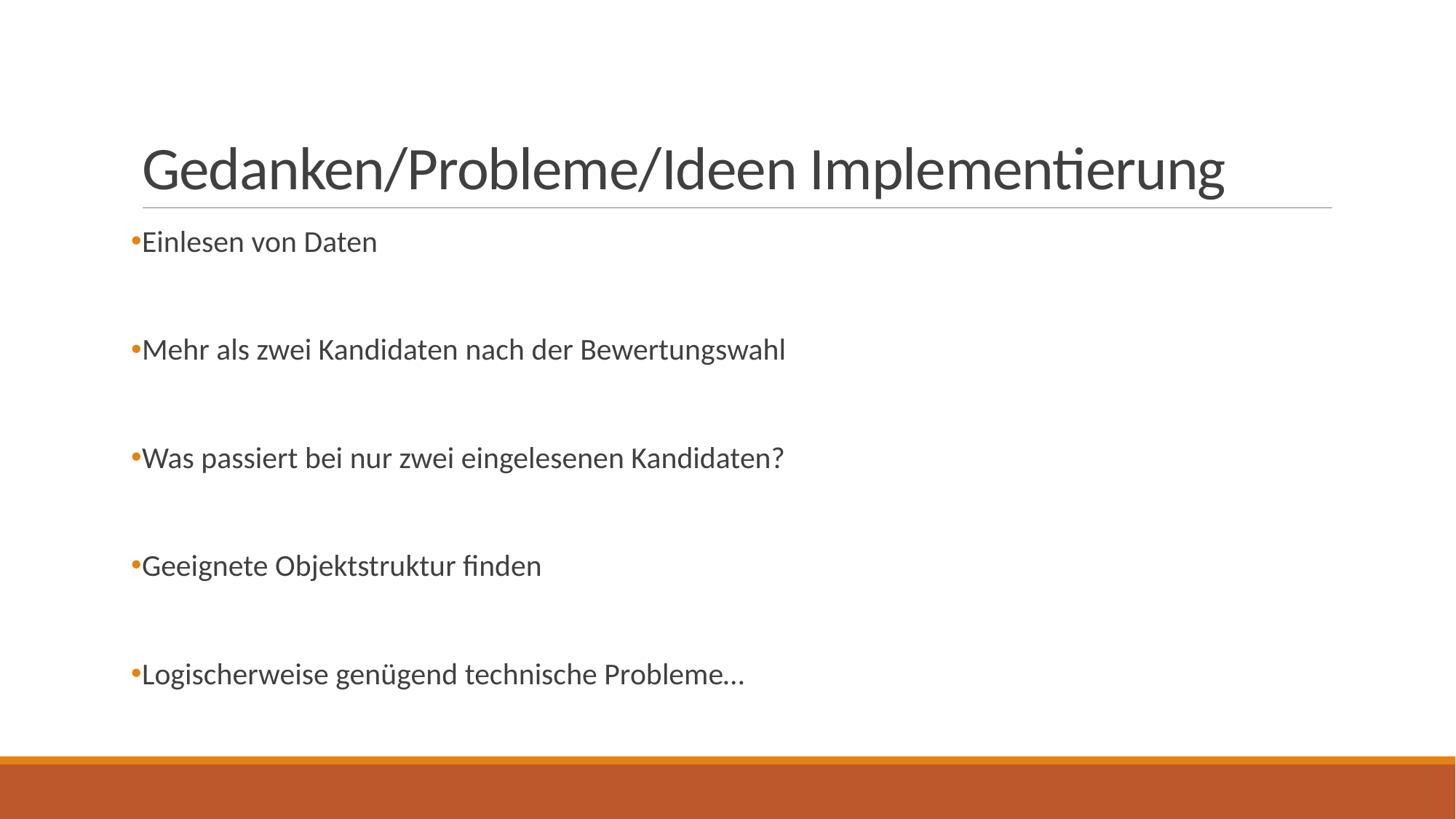

# Gedanken/Probleme/Ideen Implementierung
Einlesen von Daten

Mehr als zwei Kandidaten nach der Bewertungswahl

Was passiert bei nur zwei eingelesenen Kandidaten?

Geeignete Objektstruktur finden

Logischerweise genügend technische Probleme…